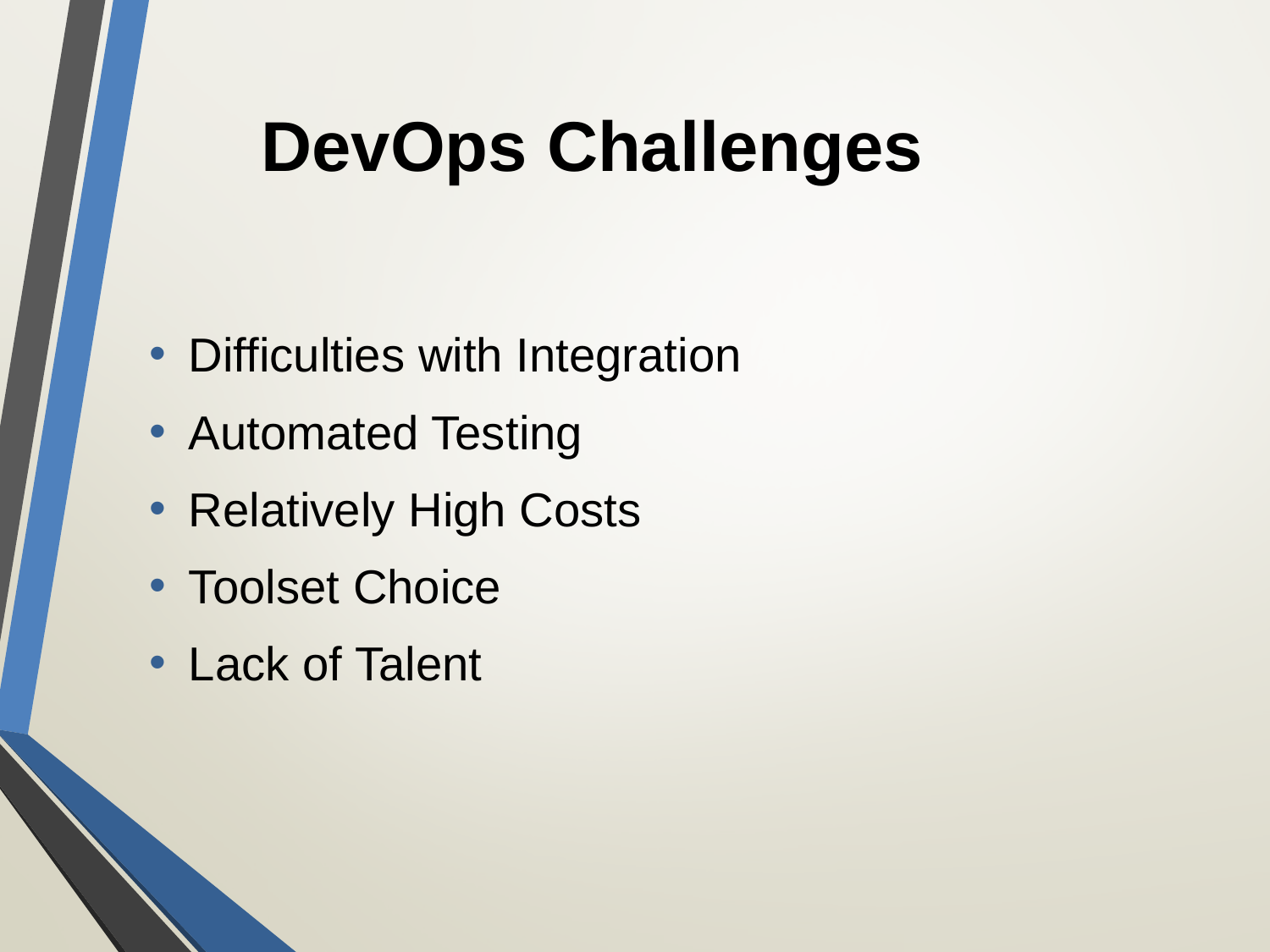

# DevOps Challenges
Difficulties with Integration
Automated Testing
Relatively High Costs
Toolset Choice
Lack of Talent